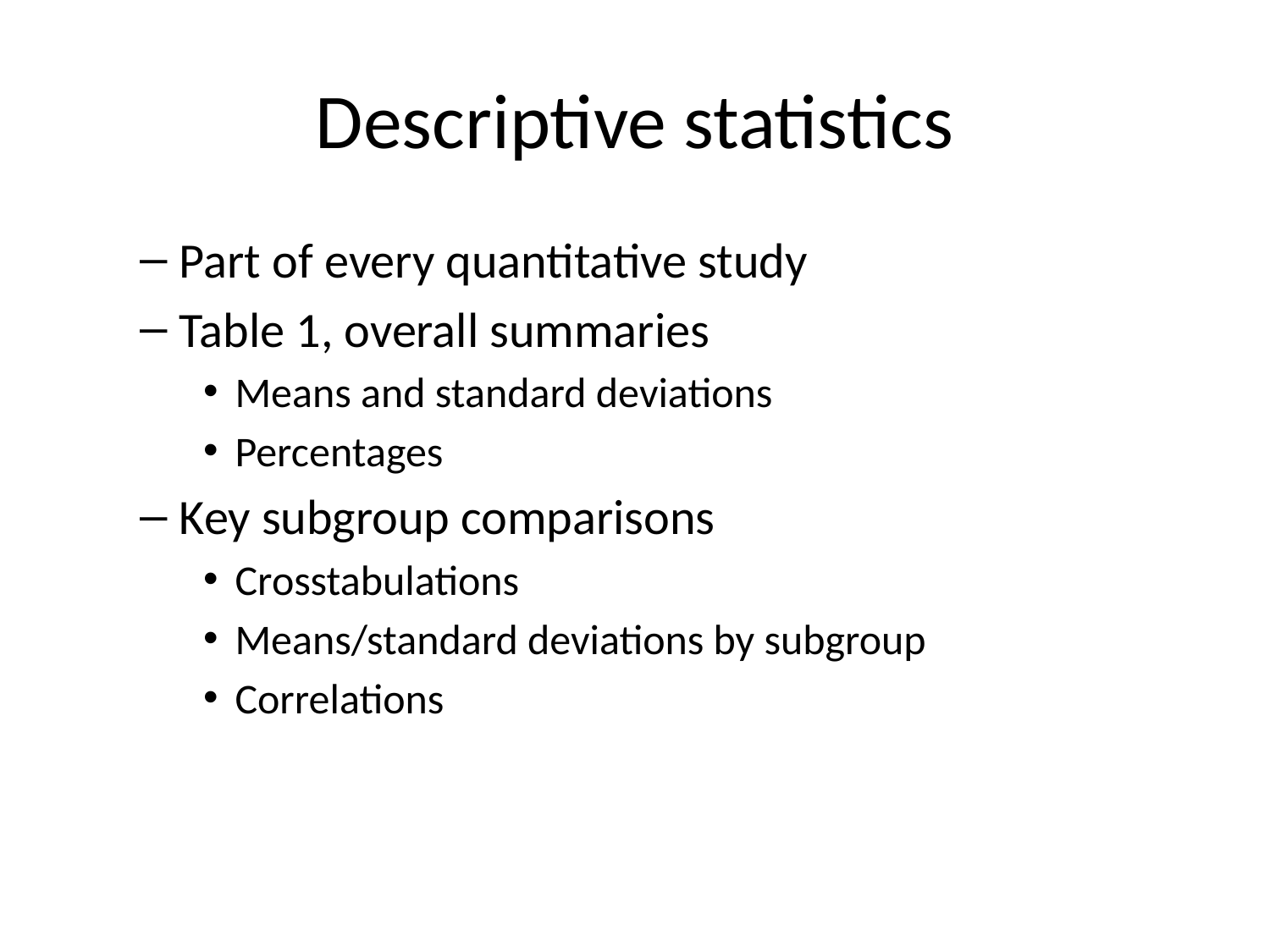

# Descriptive statistics
Part of every quantitative study
Table 1, overall summaries
Means and standard deviations
Percentages
Key subgroup comparisons
Crosstabulations
Means/standard deviations by subgroup
Correlations